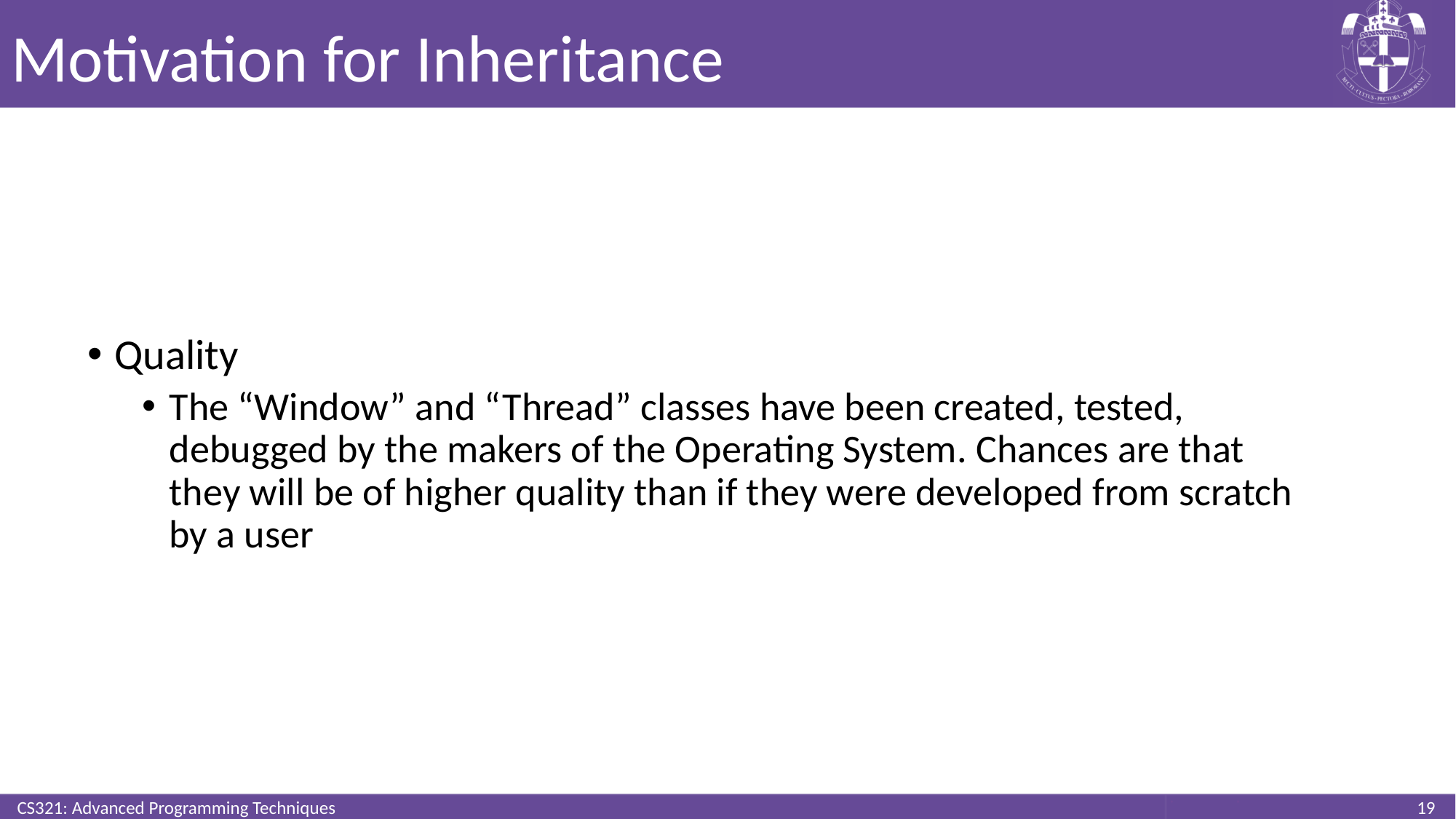

# Motivation for Inheritance

Quality
The “Window” and “Thread” classes have been created, tested, debugged by the makers of the Operating System. Chances are that they will be of higher quality than if they were developed from scratch by a user
CS321: Advanced Programming Techniques
19